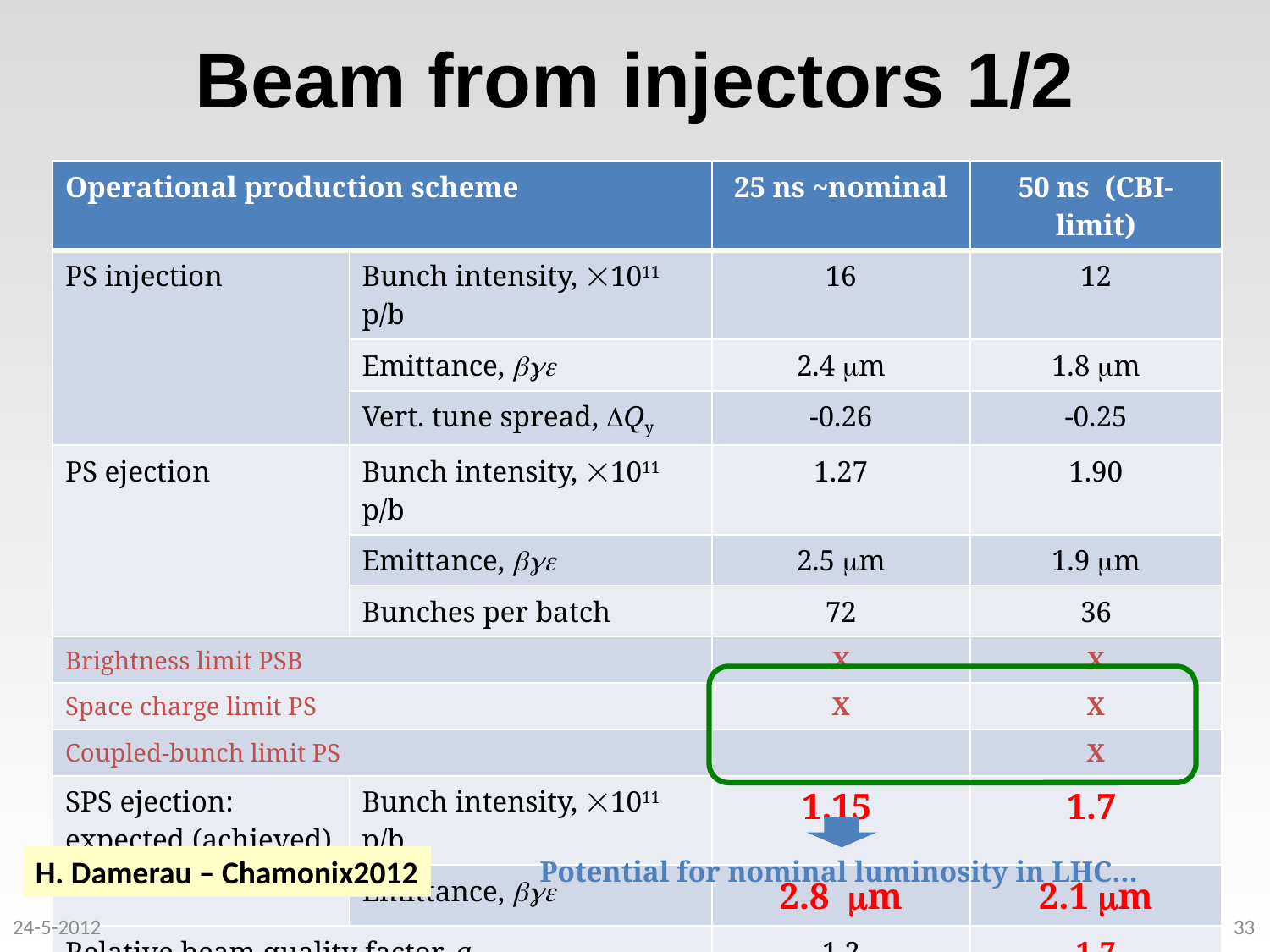

# Beam from injectors 1/2
| Operational production scheme |  | 25 ns ~nominal | 50 ns (CBI-limit) |
| --- | --- | --- | --- |
| PS injection | Bunch intensity, ×1011 p/b | 16 | 12 |
|  | Emittance, βγε | 2.4 μm | 1.8 μm |
|  | Vert. tune spread, ΔQy | -0.26 | -0.25 |
| PS ejection | Bunch intensity, ×1011 p/b | 1.27 | 1.90 |
|  | Emittance, βγε | 2.5 μm | 1.9 μm |
|  | Bunches per batch | 72 | 36 |
| Brightness limit PSB |  | X | X |
| Space charge limit PS |  | X | X |
| Coupled-bunch limit PS |  |  | X |
| SPS ejection: expected (achieved) | Bunch intensity, ×1011 p/b | 1.15 | 1.7 |
|  | Emittance, βγε | 2.8 μm | 2.1 μm |
| Relative beam quality factor, qib |  | 1.2 | 1.7 |

H. Damerau – Chamonix2012
Potential for nominal luminosity in LHC…
24-5-2012
33